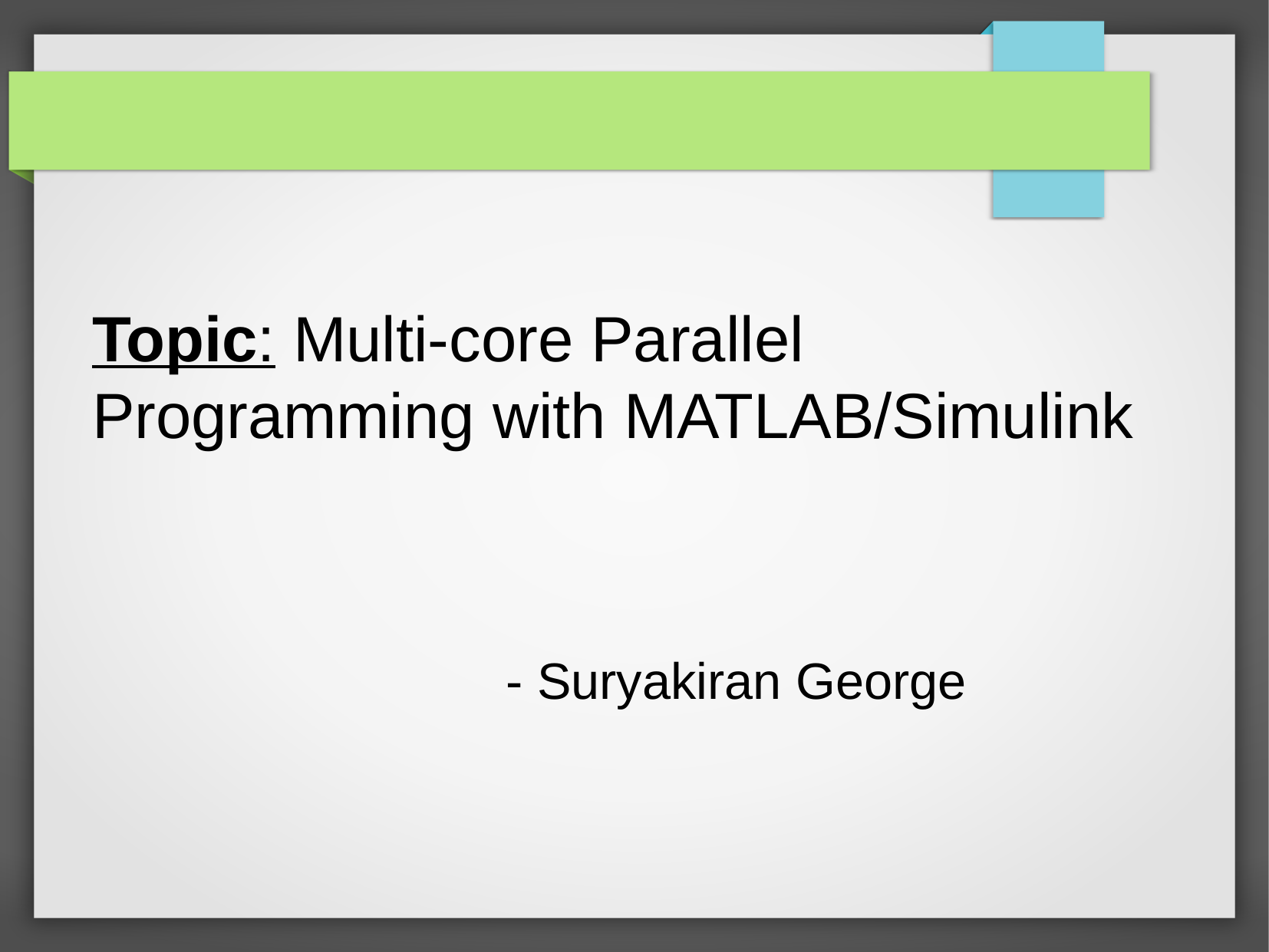

Topic: Multi-core Parallel Programming with MATLAB/Simulink
- Suryakiran George